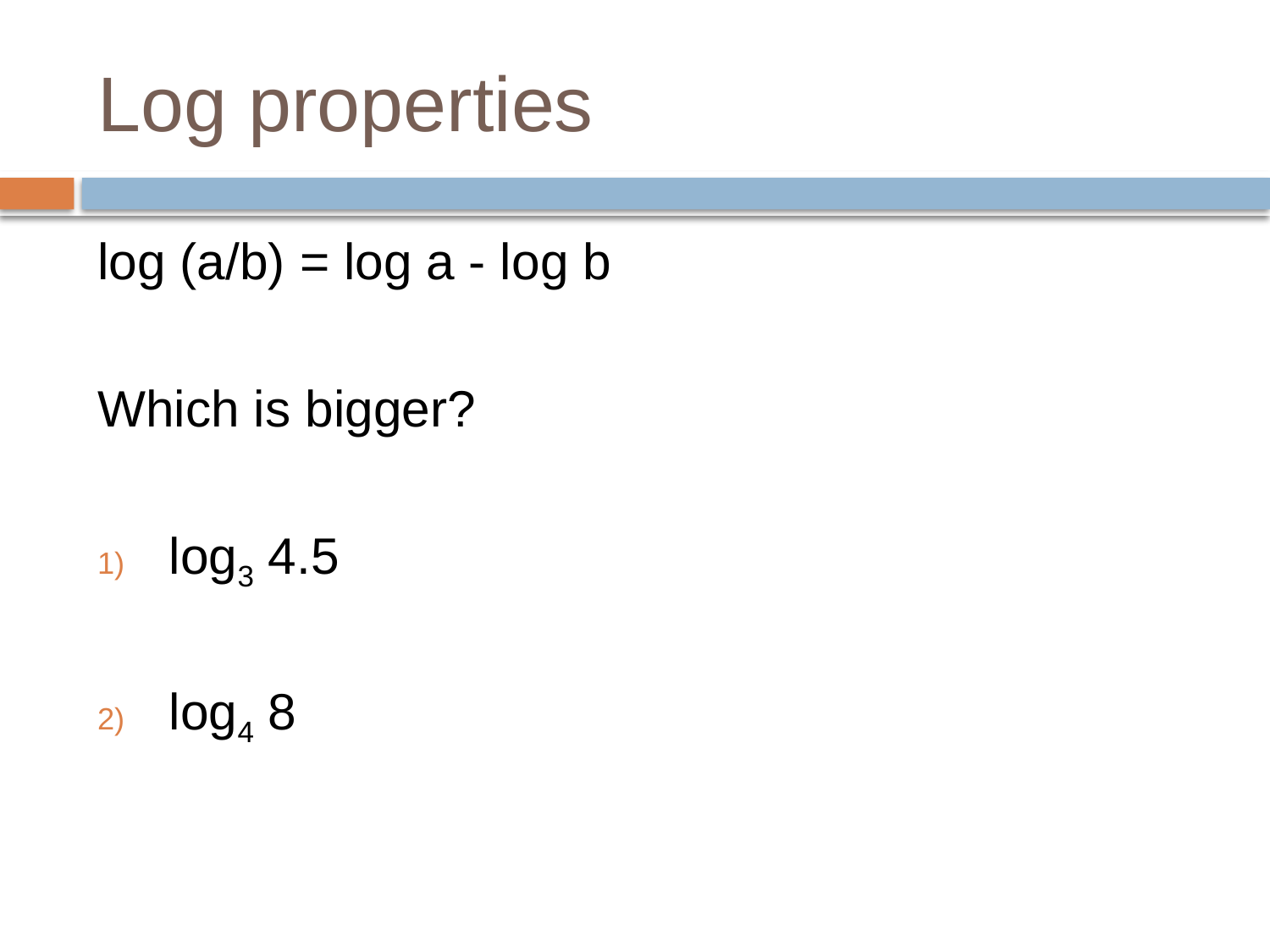

# Log properties
log (a/b) = log a - log b

Which is bigger?

log3 4.5

log4 8